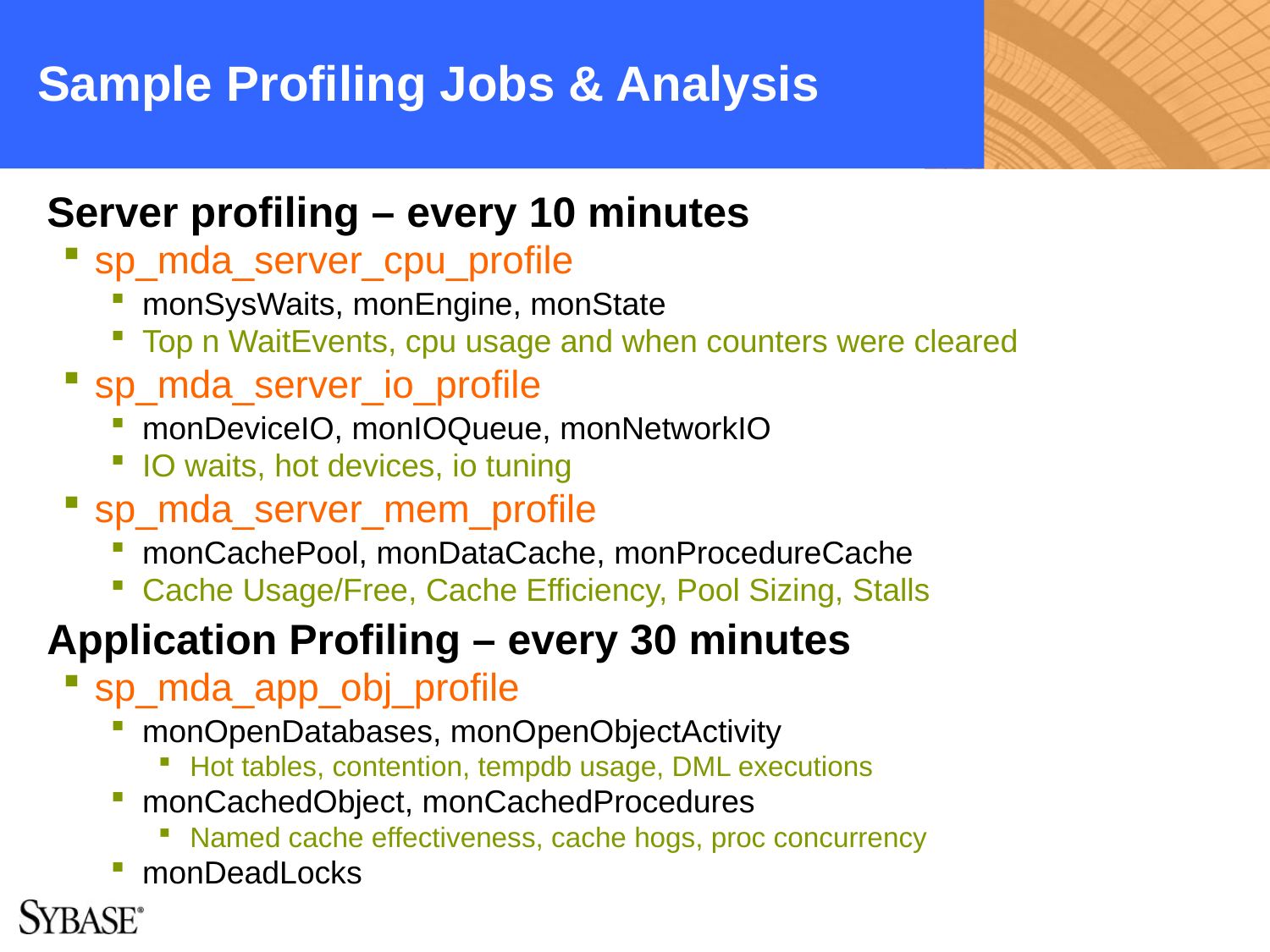

# Sample Profiling Jobs & Analysis
Server profiling – every 10 minutes
sp_mda_server_cpu_profile
monSysWaits, monEngine, monState
Top n WaitEvents, cpu usage and when counters were cleared
sp_mda_server_io_profile
monDeviceIO, monIOQueue, monNetworkIO
IO waits, hot devices, io tuning
sp_mda_server_mem_profile
monCachePool, monDataCache, monProcedureCache
Cache Usage/Free, Cache Efficiency, Pool Sizing, Stalls
Application Profiling – every 30 minutes
sp_mda_app_obj_profile
monOpenDatabases, monOpenObjectActivity
Hot tables, contention, tempdb usage, DML executions
monCachedObject, monCachedProcedures
Named cache effectiveness, cache hogs, proc concurrency
monDeadLocks